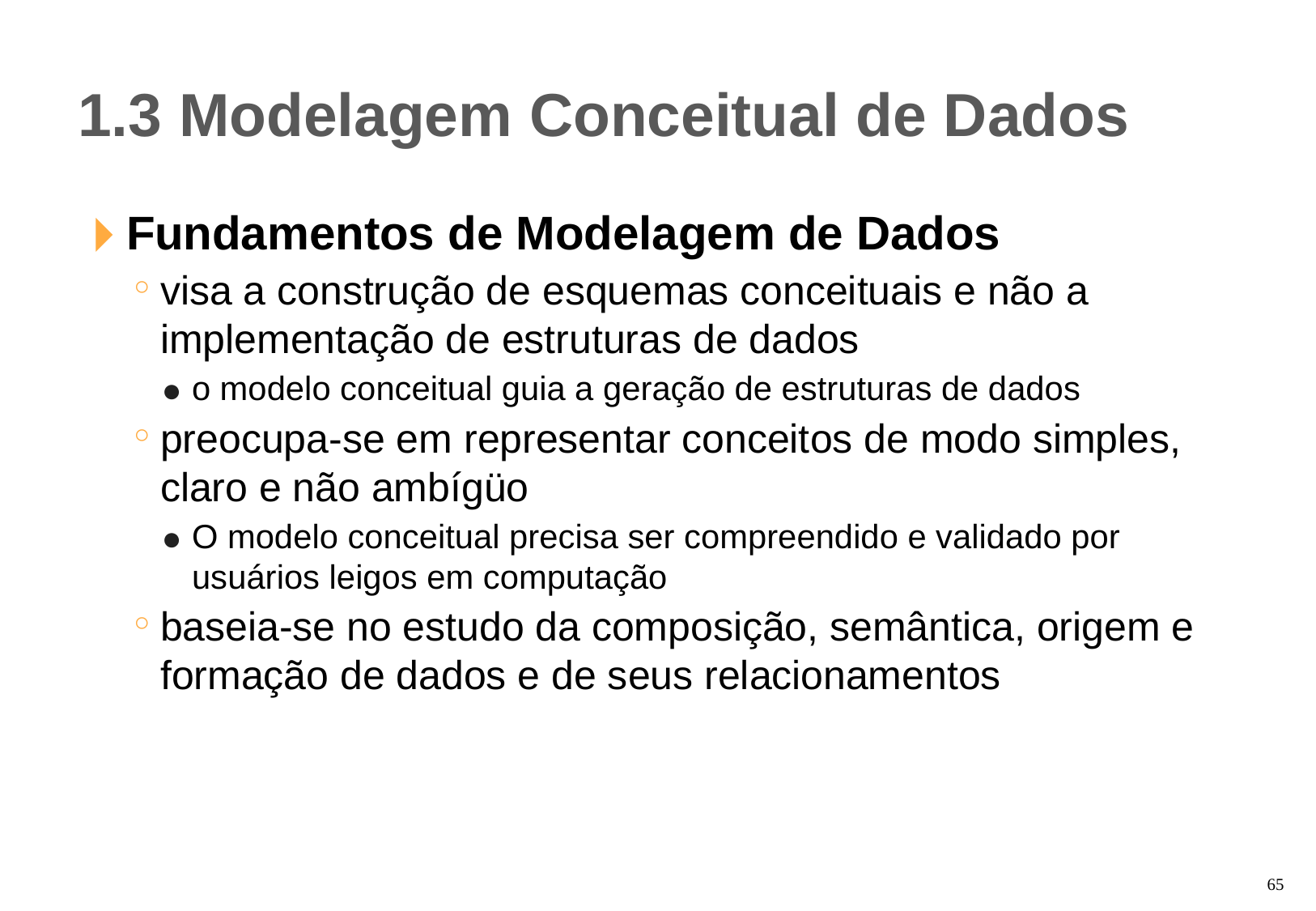

1.3 Modelagem Conceitual de Dados
Fundamentos de Modelagem de Dados
visa a construção de esquemas conceituais e não a implementação de estruturas de dados
o modelo conceitual guia a geração de estruturas de dados
preocupa-se em representar conceitos de modo simples, claro e não ambígüo
O modelo conceitual precisa ser compreendido e validado por usuários leigos em computação
baseia-se no estudo da composição, semântica, origem e formação de dados e de seus relacionamentos
65